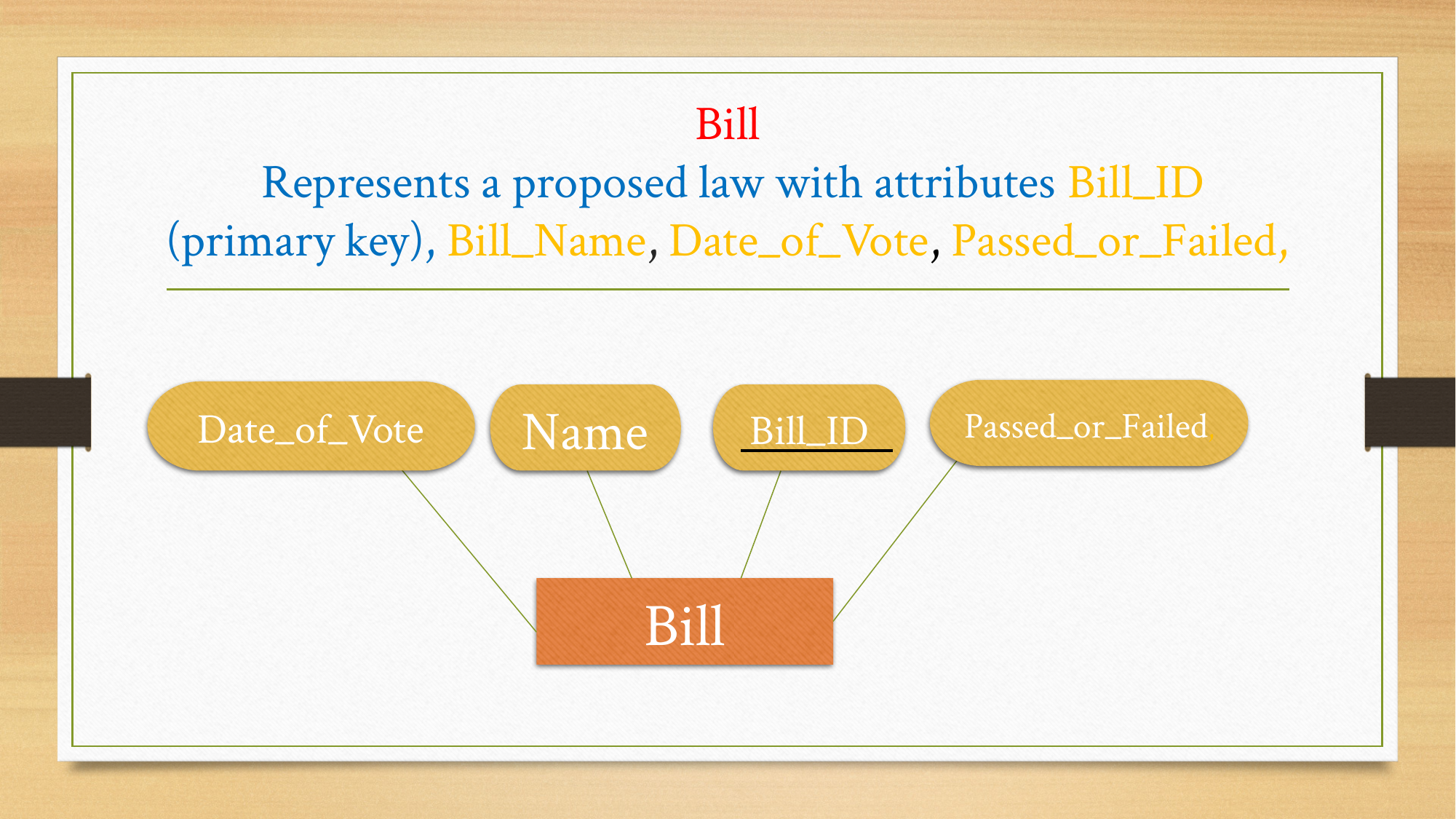

# Bill Represents a proposed law with attributes Bill_ID (primary key), Bill_Name, Date_of_Vote, Passed_or_Failed,
Passed_or_Failed,
Date_of_Vote
Name
 Bill_ID
Bill